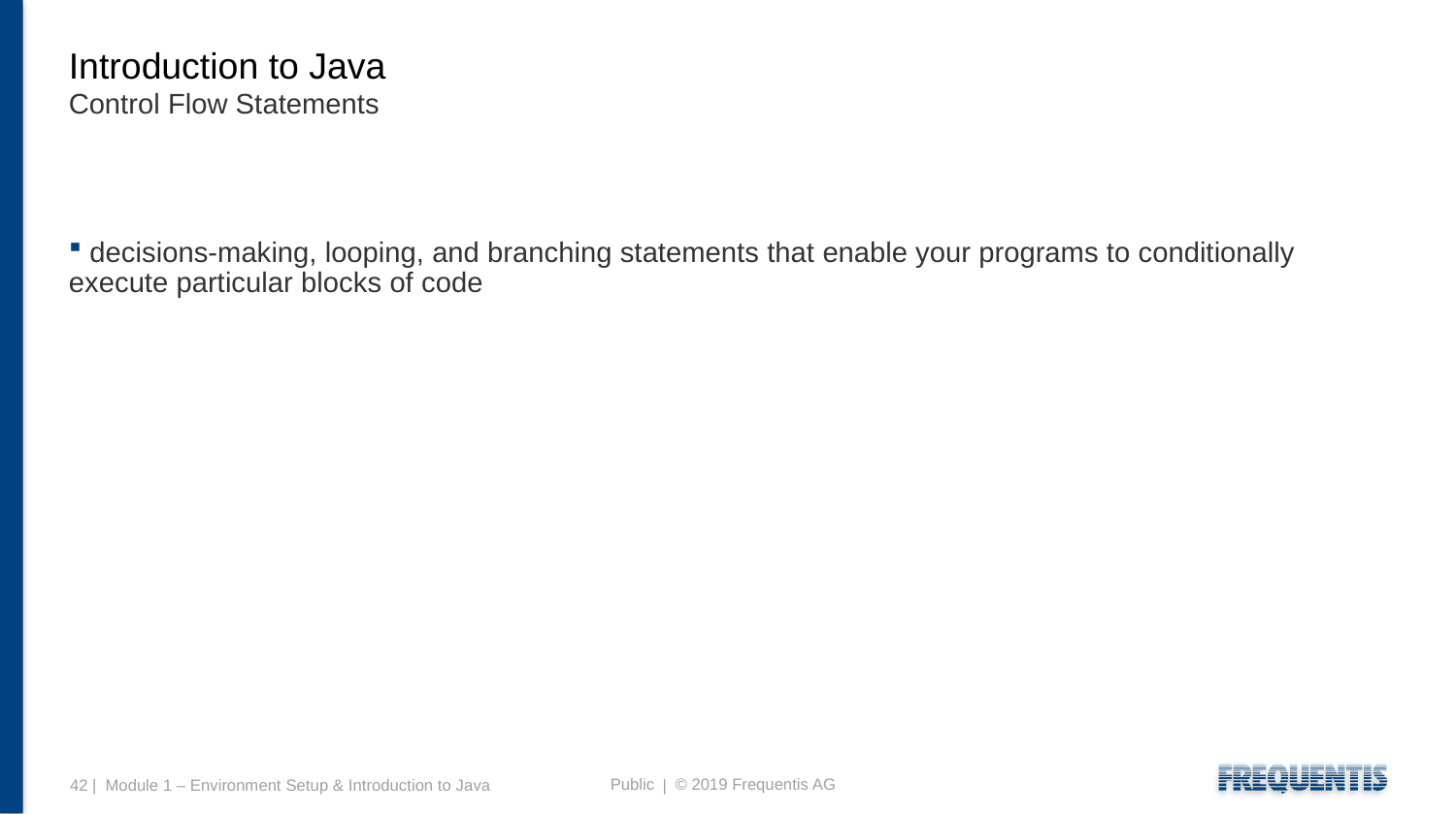

# Introduction to Java
Control Flow Statements

 decisions-making, looping, and branching statements that enable your programs to conditionally execute particular blocks of code